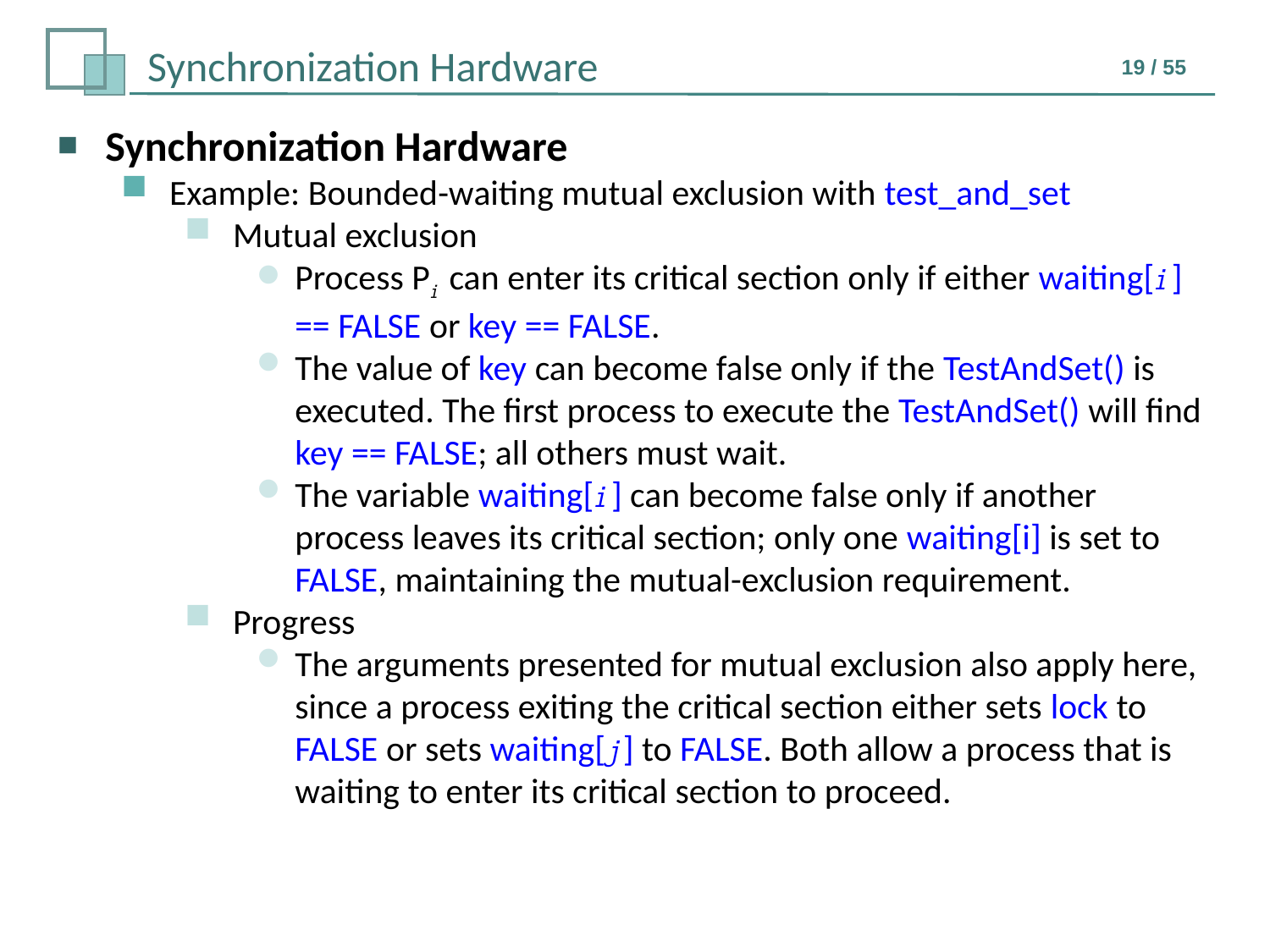

Synchronization Hardware
Example: Bounded-waiting mutual exclusion with test_and_set
Mutual exclusion
Process Pi can enter its critical section only if either waiting[i] == FALSE or key == FALSE.
The value of key can become false only if the TestAndSet() is executed. The first process to execute the TestAndSet() will find key == FALSE; all others must wait.
The variable waiting[i] can become false only if another process leaves its critical section; only one waiting[i] is set to FALSE, maintaining the mutual-exclusion requirement.
Progress
The arguments presented for mutual exclusion also apply here, since a process exiting the critical section either sets lock to FALSE or sets waiting[j] to FALSE. Both allow a process that is waiting to enter its critical section to proceed.